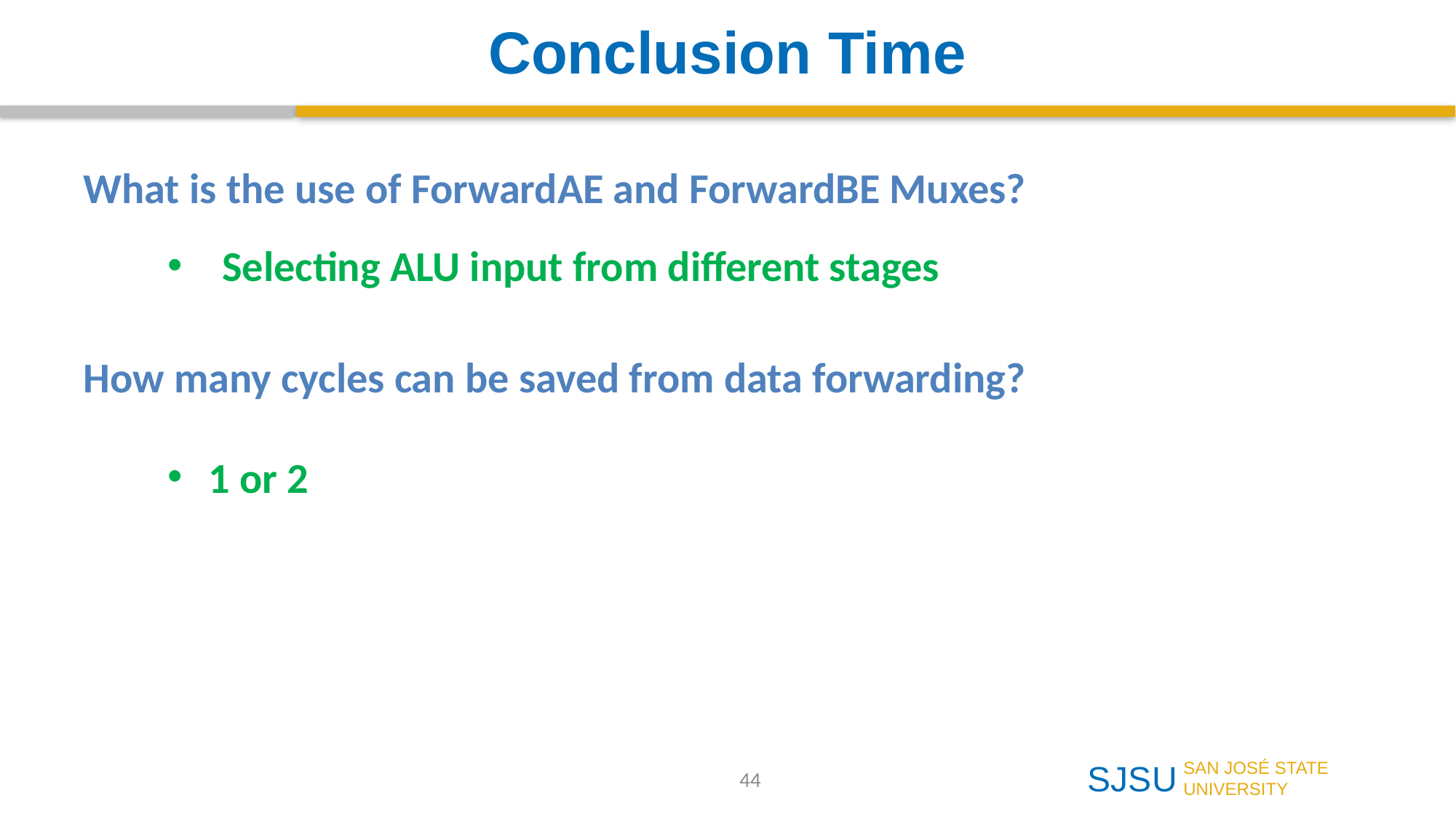

# Conclusion Time
What is the use of ForwardAE and ForwardBE Muxes?
Selecting ALU input from different stages
How many cycles can be saved from data forwarding?
1 or 2
44